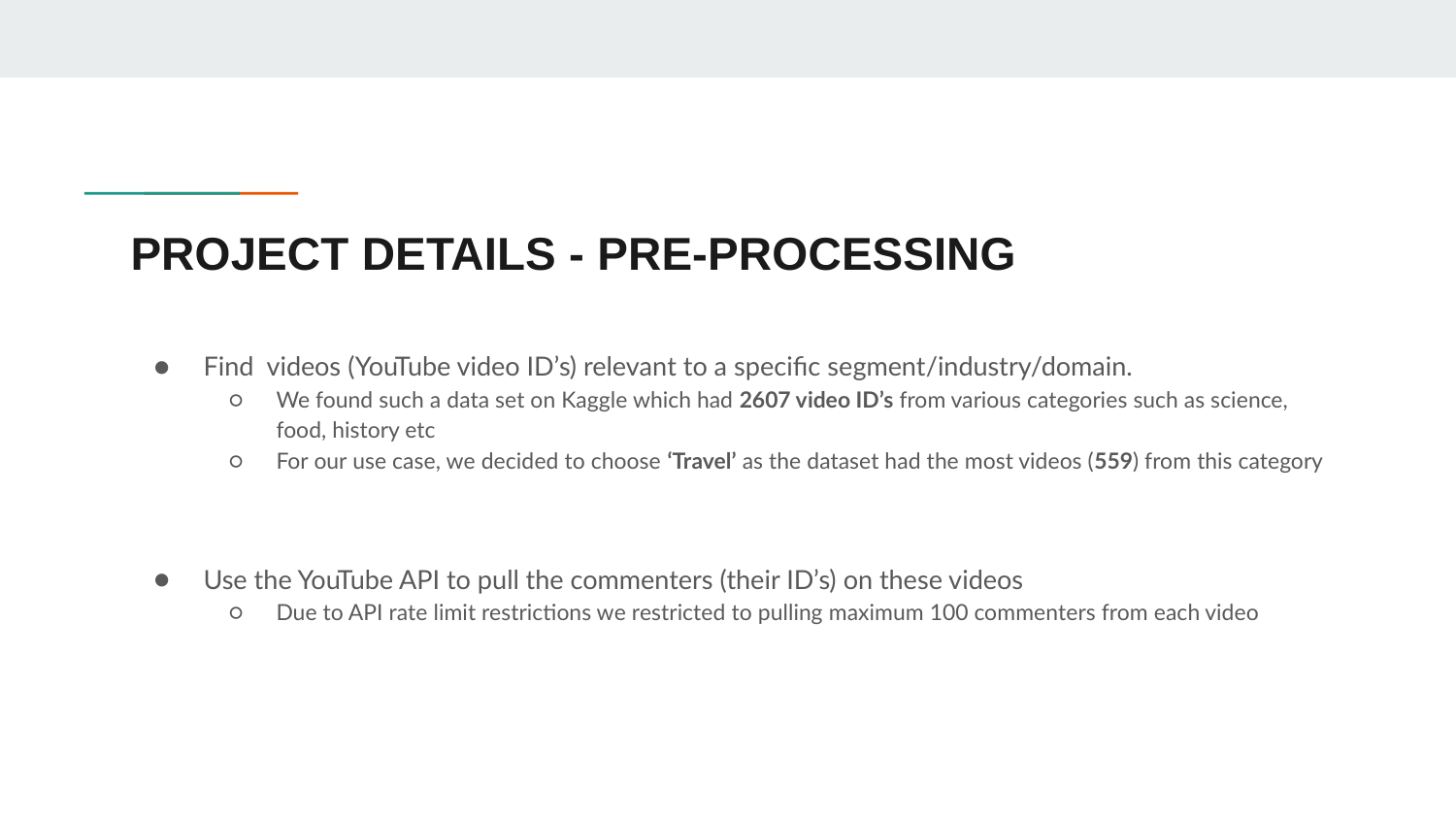

# PROJECT DETAILS - PRE-PROCESSING
Find  videos (YouTube video ID’s) relevant to a specific segment/industry/domain.
We found such a data set on Kaggle which had 2607 video ID’s from various categories such as science, food, history etc
For our use case, we decided to choose ‘Travel’ as the dataset had the most videos (559) from this category

Use the YouTube API to pull the commenters (their ID’s) on these videos
Due to API rate limit restrictions we restricted to pulling maximum 100 commenters from each video